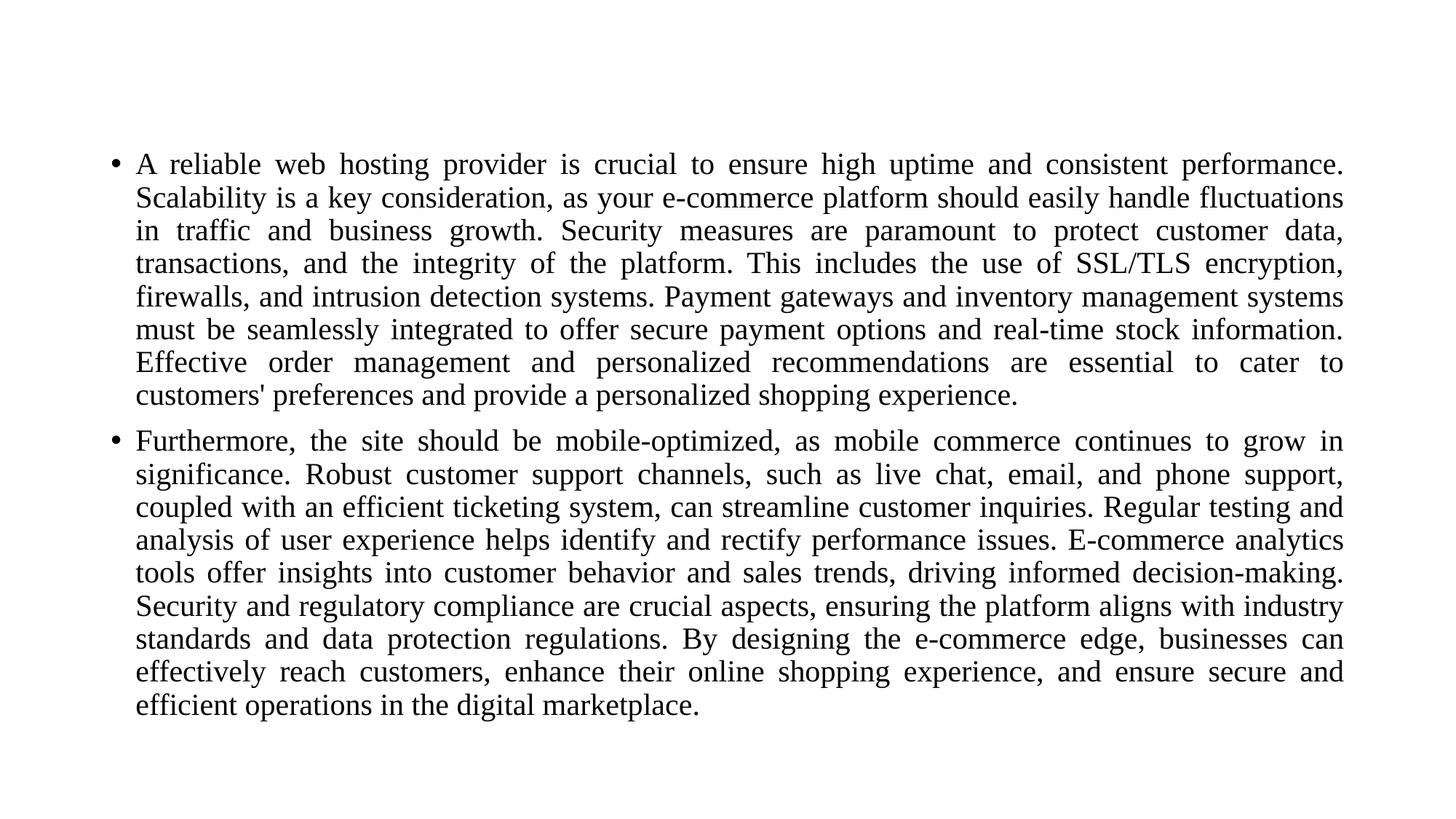

#
A reliable web hosting provider is crucial to ensure high uptime and consistent performance. Scalability is a key consideration, as your e-commerce platform should easily handle fluctuations in traffic and business growth. Security measures are paramount to protect customer data, transactions, and the integrity of the platform. This includes the use of SSL/TLS encryption, firewalls, and intrusion detection systems. Payment gateways and inventory management systems must be seamlessly integrated to offer secure payment options and real-time stock information. Effective order management and personalized recommendations are essential to cater to customers' preferences and provide a personalized shopping experience.
Furthermore, the site should be mobile-optimized, as mobile commerce continues to grow in significance. Robust customer support channels, such as live chat, email, and phone support, coupled with an efficient ticketing system, can streamline customer inquiries. Regular testing and analysis of user experience helps identify and rectify performance issues. E-commerce analytics tools offer insights into customer behavior and sales trends, driving informed decision-making. Security and regulatory compliance are crucial aspects, ensuring the platform aligns with industry standards and data protection regulations. By designing the e-commerce edge, businesses can effectively reach customers, enhance their online shopping experience, and ensure secure and efficient operations in the digital marketplace.